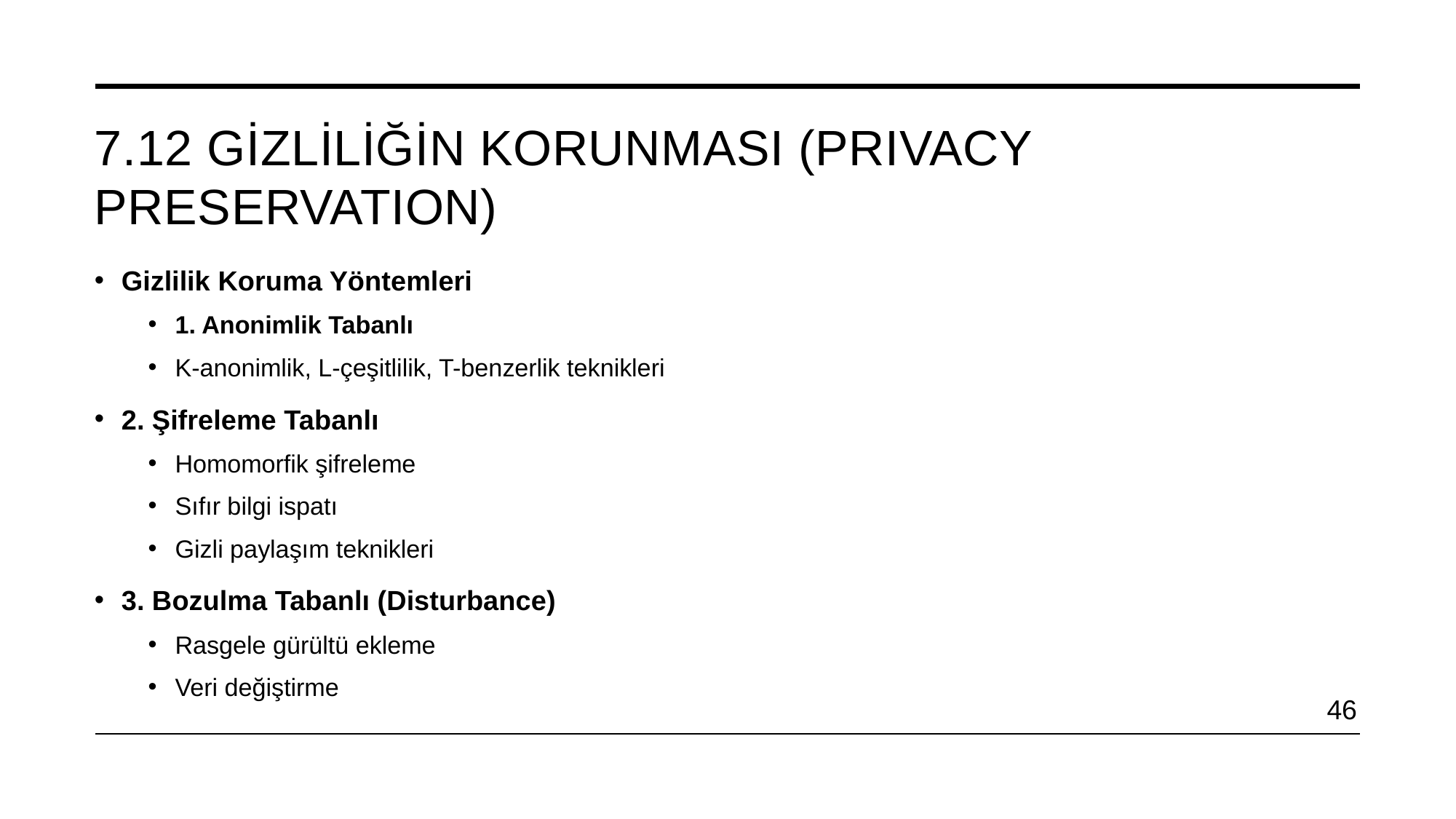

# 7.12 Gizliliğin Korunması (PrIvacy Preservatıon)
Gizlilik Koruma Yöntemleri
1. Anonimlik Tabanlı
K-anonimlik, L-çeşitlilik, T-benzerlik teknikleri
2. Şifreleme Tabanlı
Homomorfik şifreleme
Sıfır bilgi ispatı
Gizli paylaşım teknikleri
3. Bozulma Tabanlı (Disturbance)
Rasgele gürültü ekleme
Veri değiştirme

46